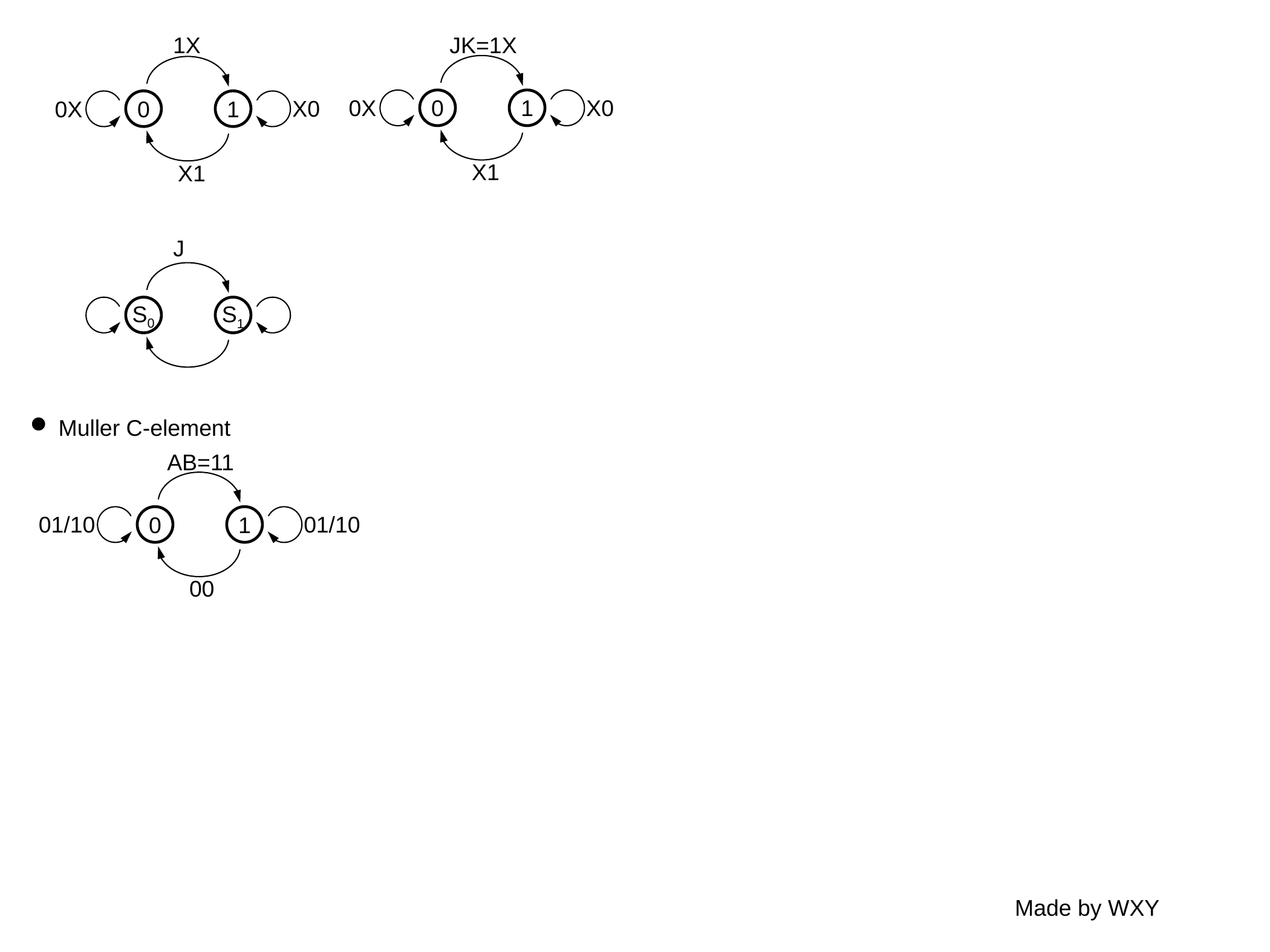

1X

X0
0

1

0X

X1
JK=1X

X0
0

1

0X

X1
J

S0

S1

Muller C-element
AB=11

01/10
01/10
0

1

00